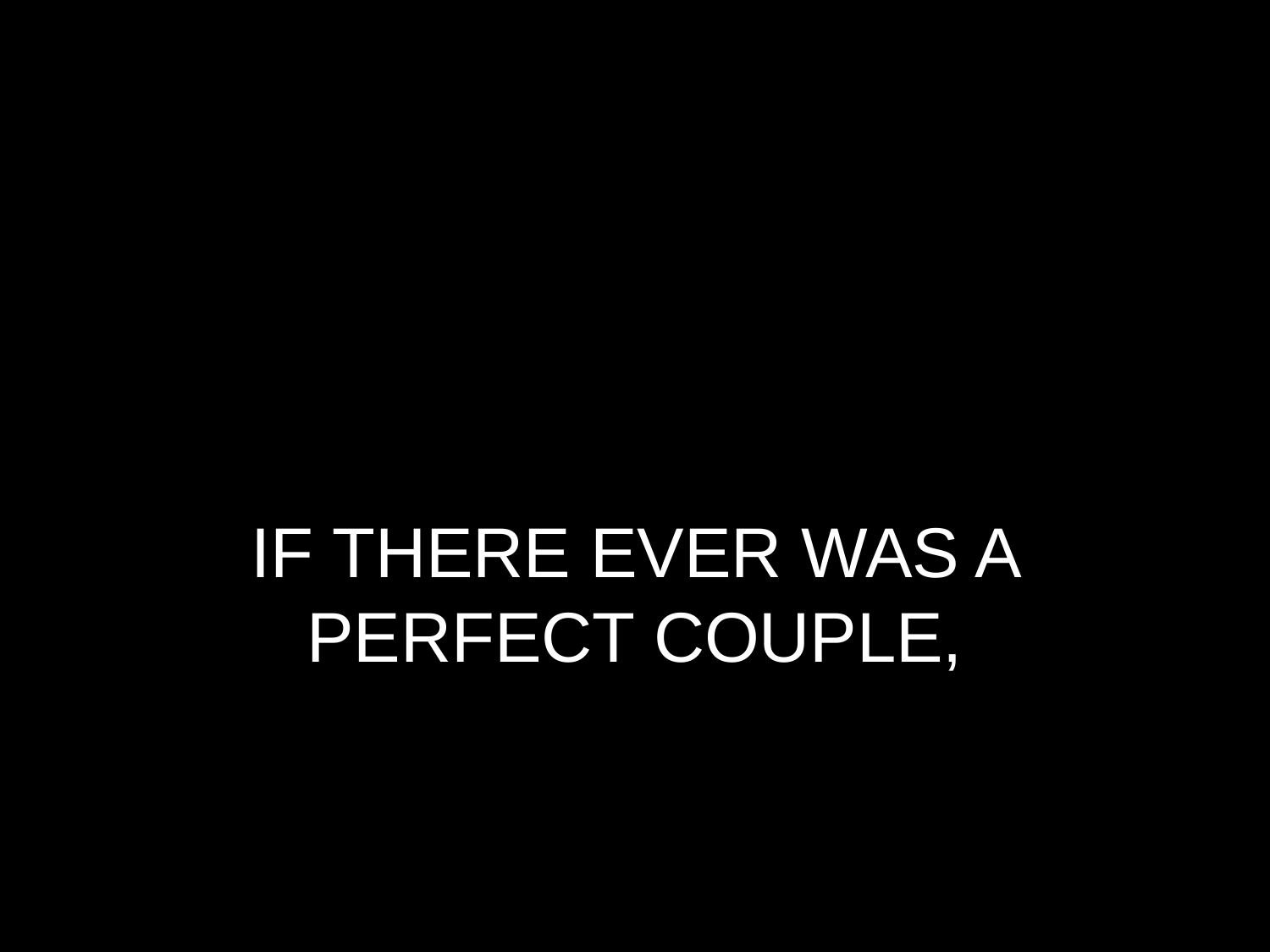

# IF THERE EVER WAS A PERFECT COUPLE,